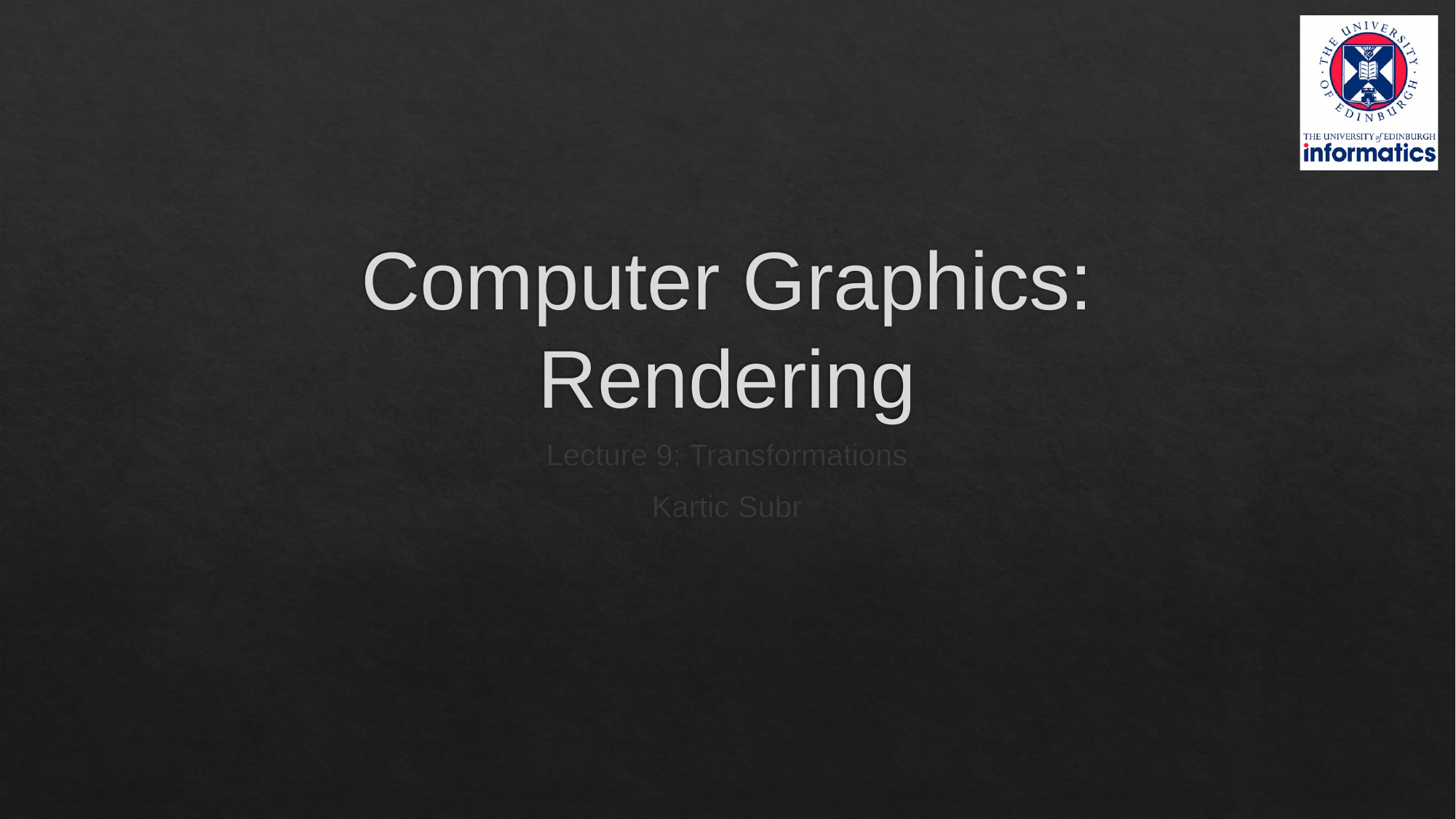

# Computer Graphics: Rendering
Lecture 9: Transformations
Kartic Subr